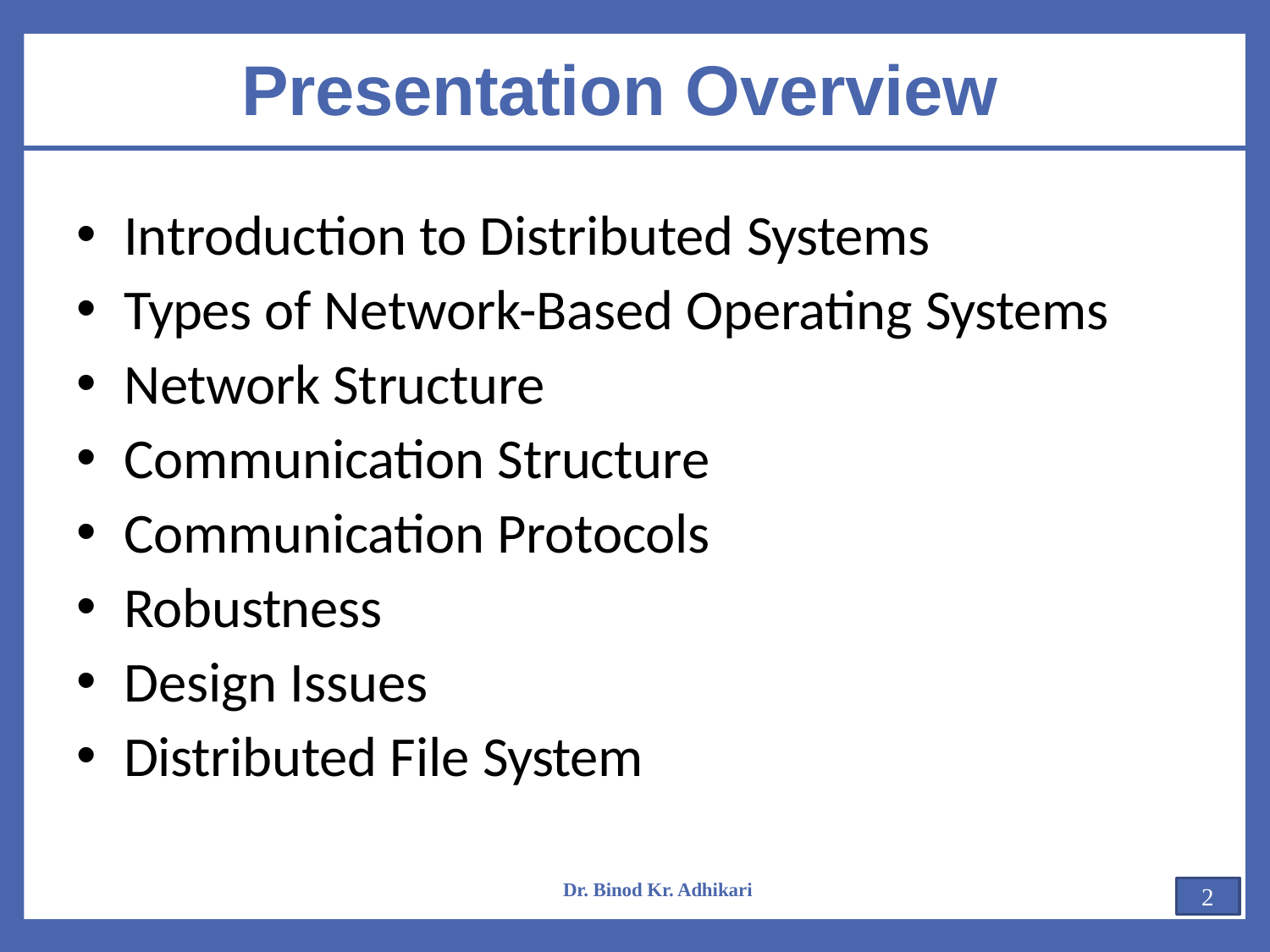

# Presentation Overview
Introduction to Distributed Systems
Types of Network-Based Operating Systems
Network Structure
Communication Structure
Communication Protocols
Robustness
Design Issues
Distributed File System
Dr. Binod Kr. Adhikari